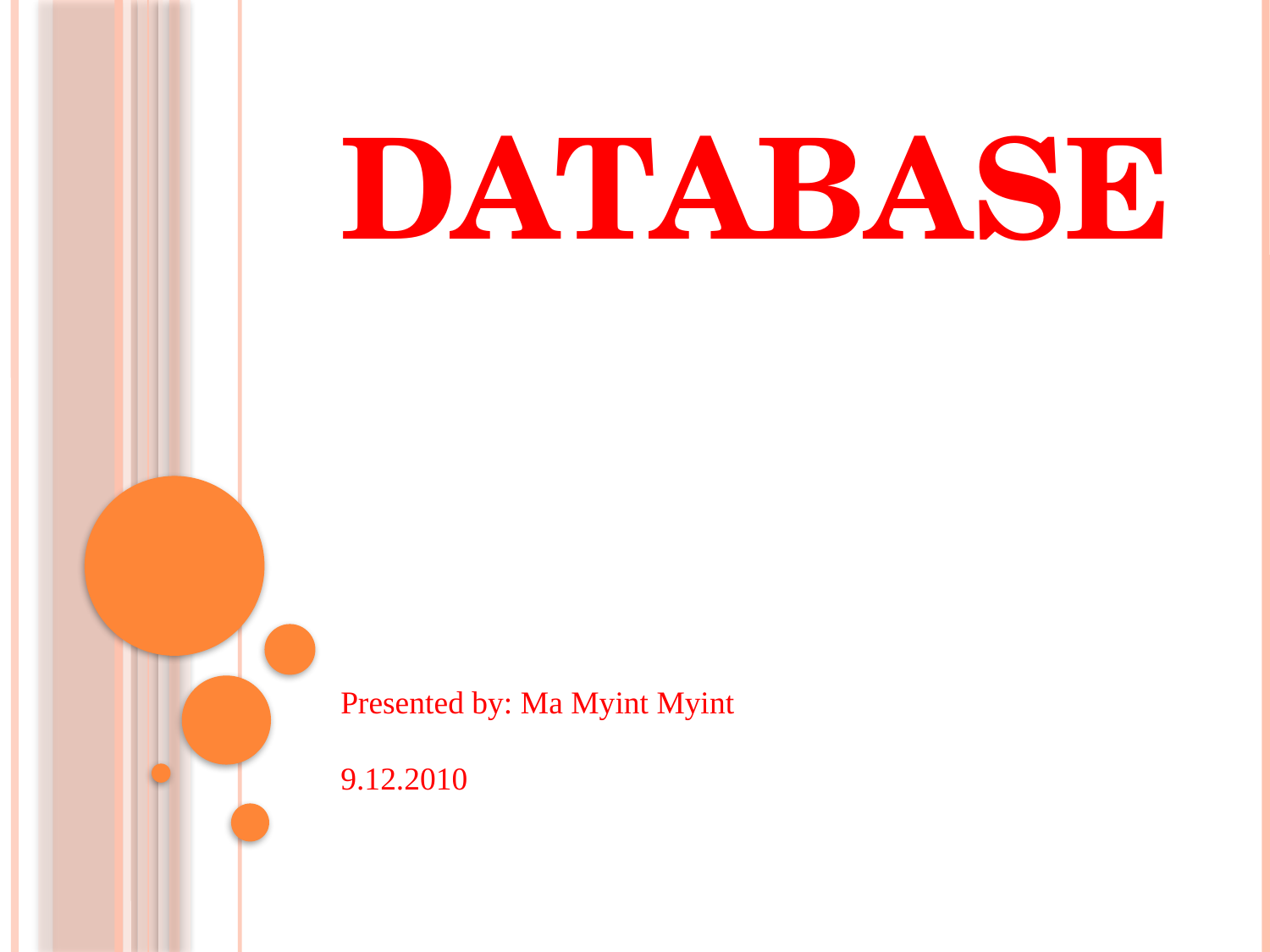

# Database
Presented by: Ma Myint Myint

9.12.2010